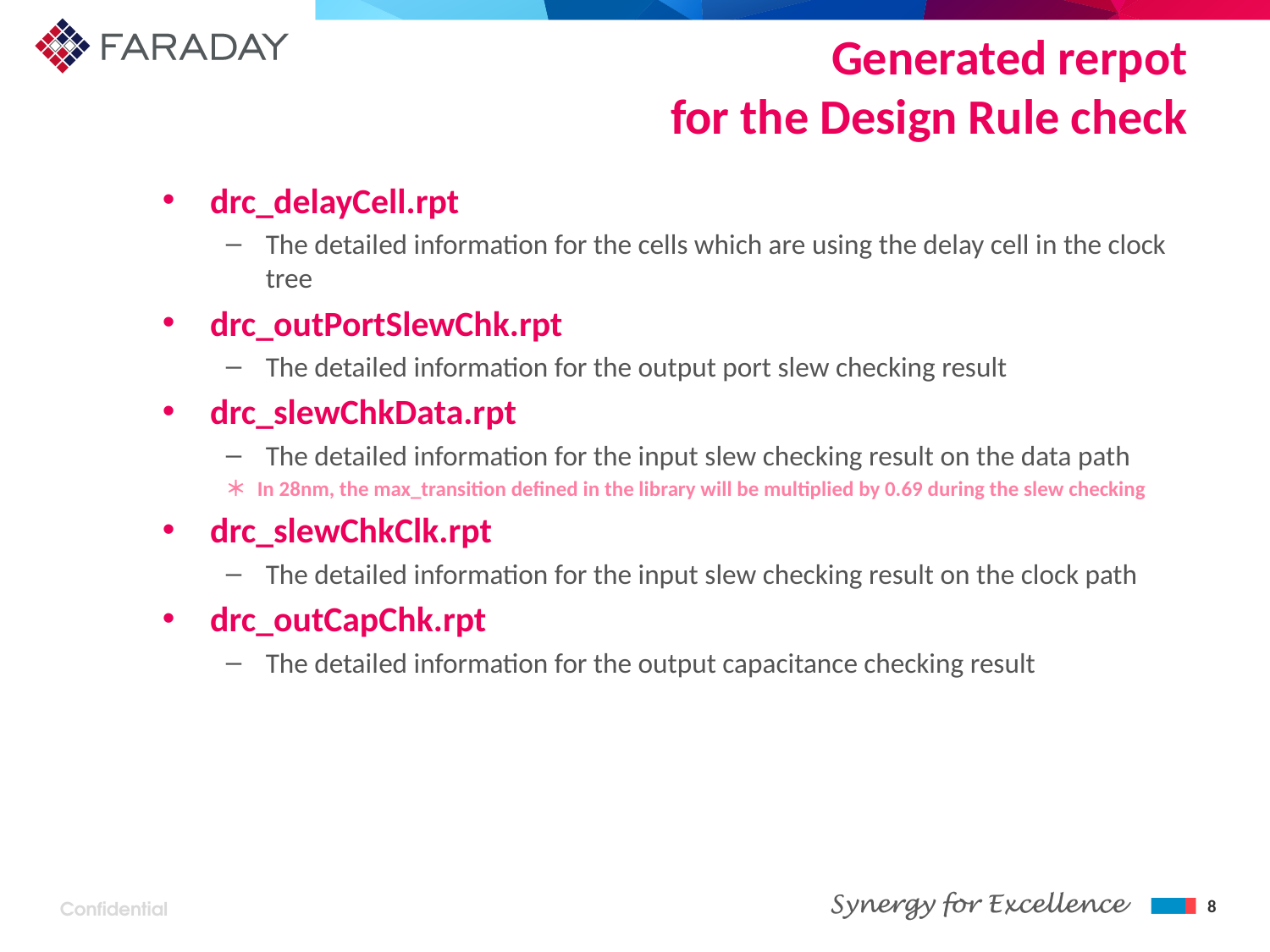

# Generated rerpot for the Design Rule check
drc_delayCell.rpt
The detailed information for the cells which are using the delay cell in the clock tree
drc_outPortSlewChk.rpt
The detailed information for the output port slew checking result
drc_slewChkData.rpt
The detailed information for the input slew checking result on the data path
＊ In 28nm, the max_transition defined in the library will be multiplied by 0.69 during the slew checking
drc_slewChkClk.rpt
The detailed information for the input slew checking result on the clock path
drc_outCapChk.rpt
The detailed information for the output capacitance checking result